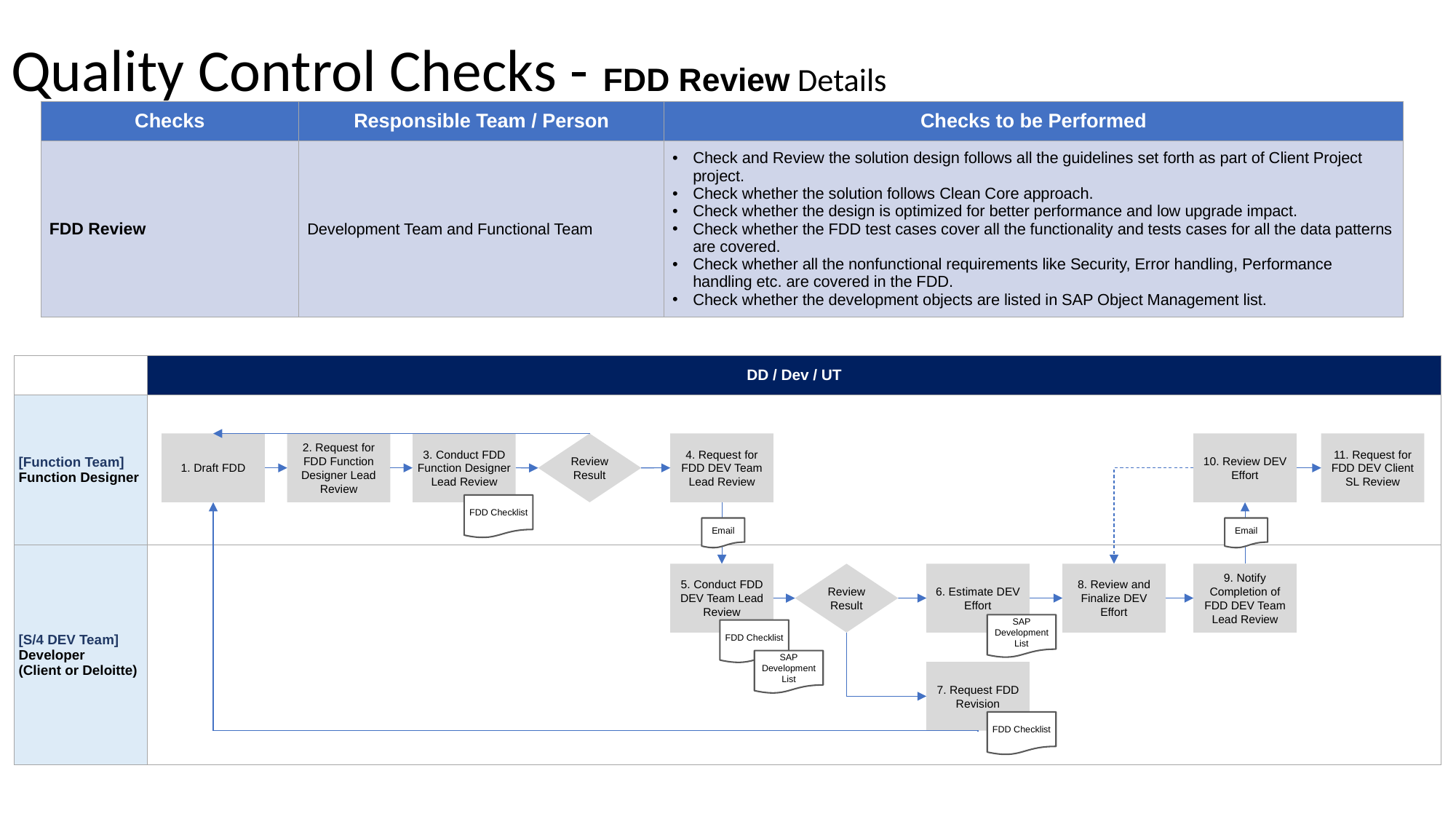

Quality Control Checks - FDD Review Details
| Checks | Responsible Team / Person | Checks to be Performed |
| --- | --- | --- |
| FDD Review | Development Team and Functional Team | Check and Review the solution design follows all the guidelines set forth as part of Client Project project. Check whether the solution follows Clean Core approach. Check whether the design is optimized for better performance and low upgrade impact. Check whether the FDD test cases cover all the functionality and tests cases for all the data patterns are covered. Check whether all the nonfunctional requirements like Security, Error handling, Performance handling etc. are covered in the FDD. Check whether the development objects are listed in SAP Object Management list. |
|  | DD / Dev / UT |
| --- | --- |
| [Function Team] Function Designer |  |
| [S/4 DEV Team] Developer (Client or Deloitte) |  |
1. Draft FDD
2. Request for FDD Function Designer Lead Review
3. Conduct FDD Function Designer Lead Review
Review Result
4. Request for FDD DEV Team Lead Review
10. Review DEV Effort
11. Request for FDD DEV Client SL Review
FDD Checklist
Email
Email
5. Conduct FDD DEV Team Lead Review
Review Result
6. Estimate DEV Effort
8. Review and Finalize DEV Effort
9. Notify Completion of FDD DEV Team Lead Review
SAP
Development
List
FDD Checklist
SAP
Development
List
7. Request FDD Revision
FDD Checklist